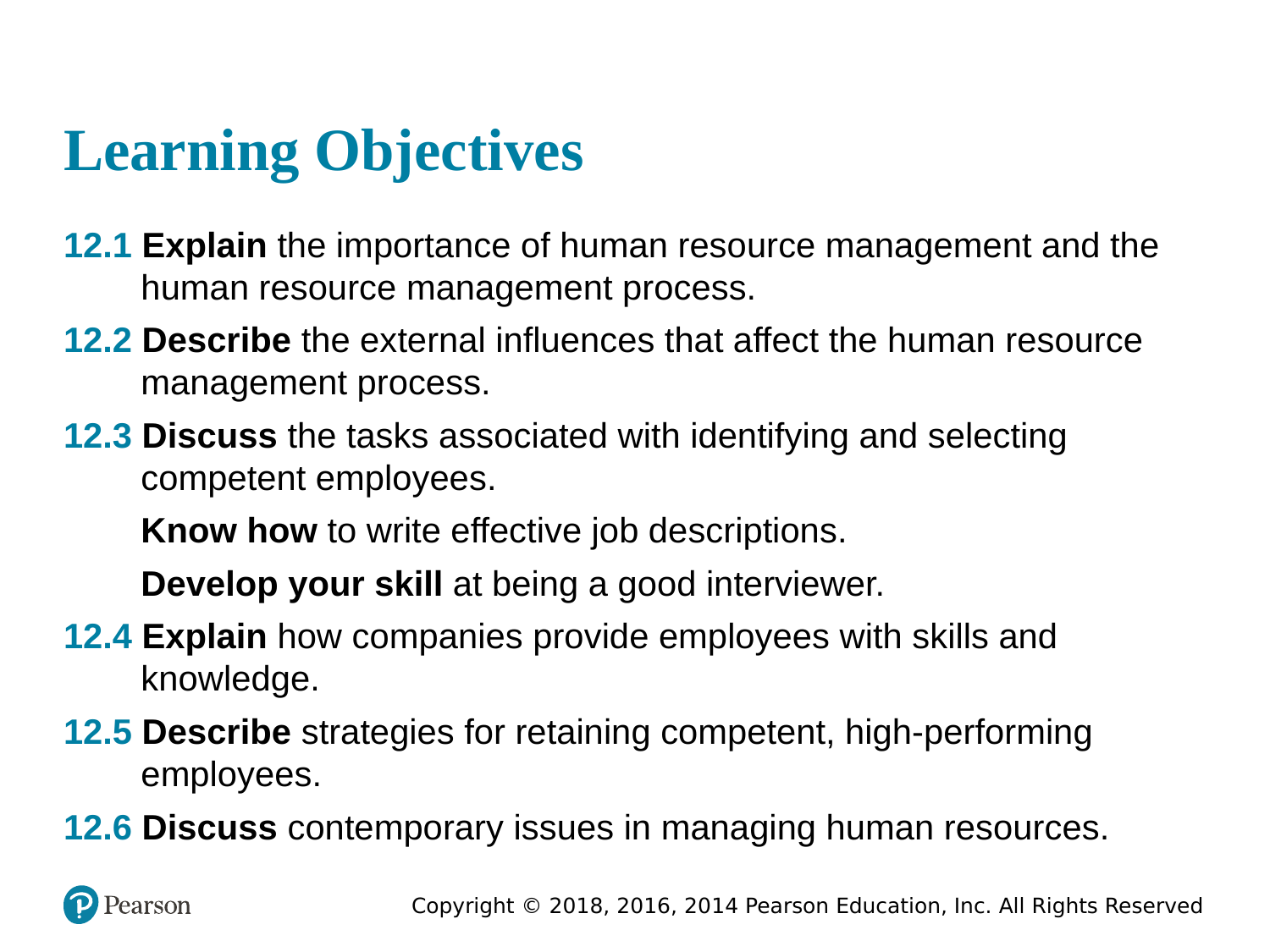

# Learning Objectives
12.1 Explain the importance of human resource management and the human resource management process.
12.2 Describe the external influences that affect the human resource management process.
12.3 Discuss the tasks associated with identifying and selecting competent employees.
Know how to write effective job descriptions.
Develop your skill at being a good interviewer.
12.4 Explain how companies provide employees with skills and knowledge.
12.5 Describe strategies for retaining competent, high-performing employees.
12.6 Discuss contemporary issues in managing human resources.